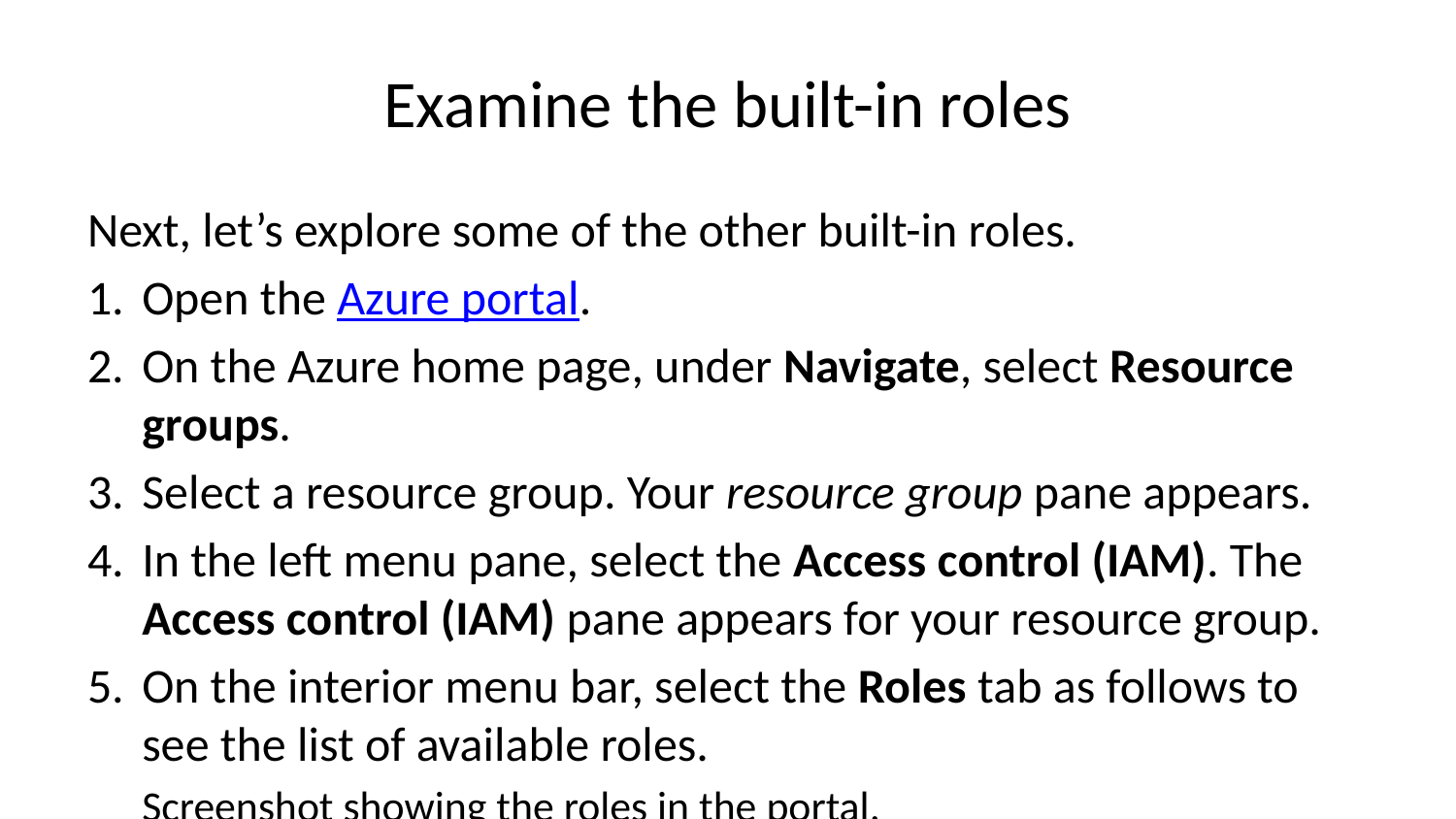

# Examine the built-in roles
Next, let’s explore some of the other built-in roles.
Open the Azure portal.
On the Azure home page, under Navigate, select Resource groups.
Select a resource group. Your resource group pane appears.
In the left menu pane, select the Access control (IAM). The Access control (IAM) pane appears for your resource group.
On the interior menu bar, select the Roles tab as follows to see the list of available roles.
Screenshot showing the roles in the portal.